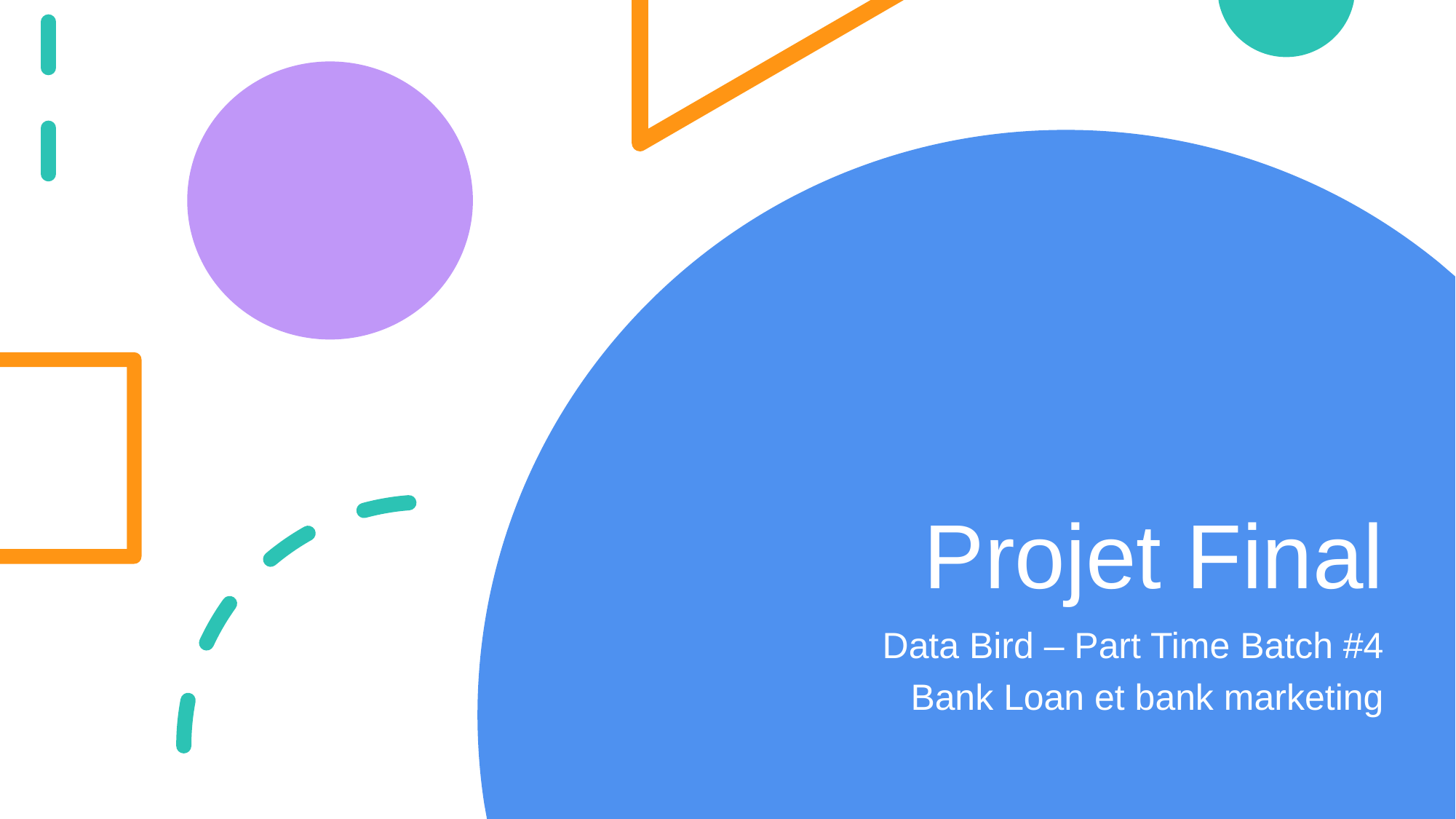

# Projet Final
Data Bird – Part Time Batch #4
Bank Loan et bank marketing